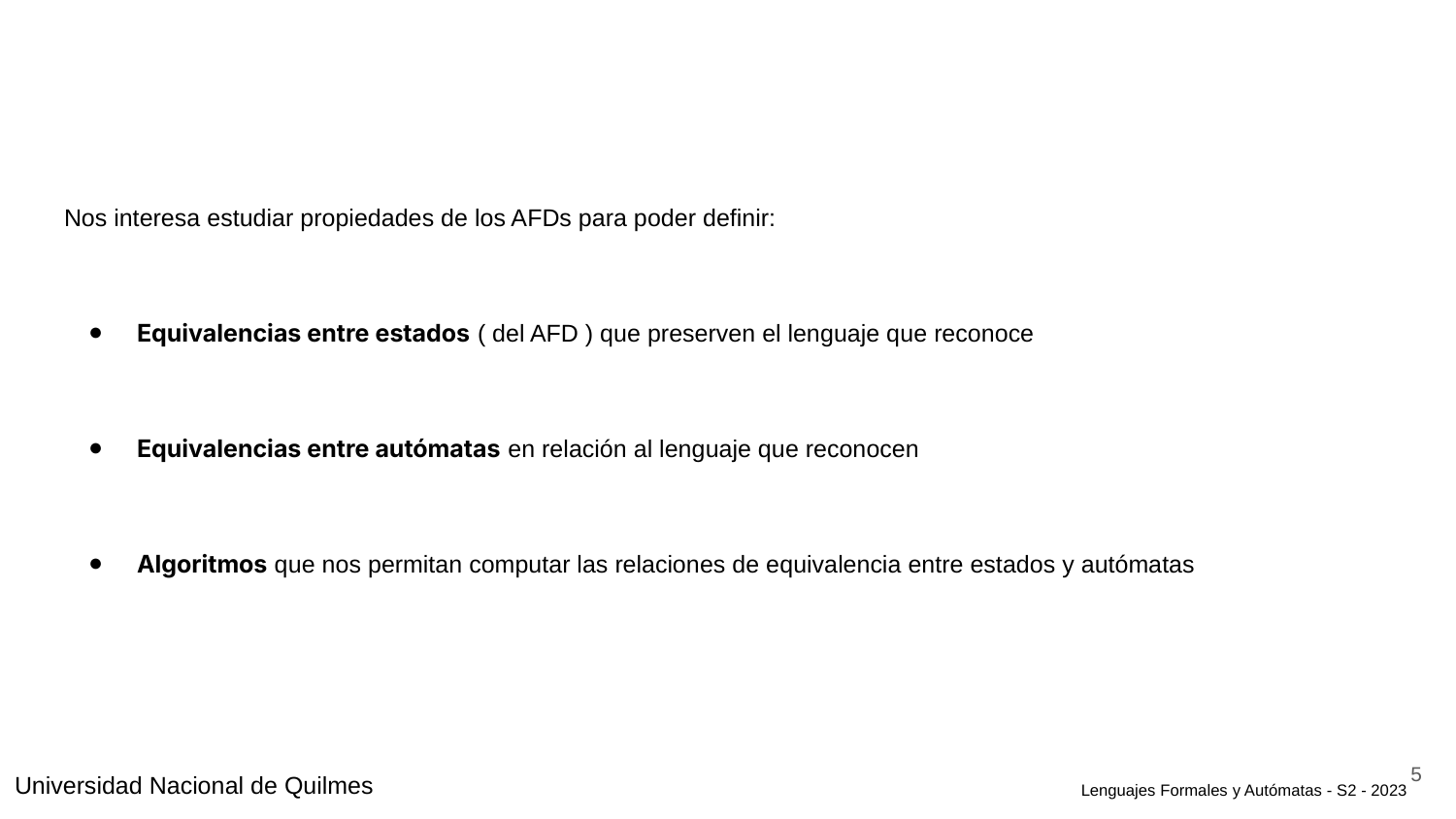

#
Nos interesa estudiar propiedades de los AFDs para poder definir:

Equivalencias entre estados ( del AFD ) que preserven el lenguaje que reconoce

Equivalencias entre autómatas en relación al lenguaje que reconocen

Algoritmos que nos permitan computar las relaciones de equivalencia entre estados y autómatas
5
Universidad Nacional de Quilmes
Lenguajes Formales y Autómatas - S2 - 2023